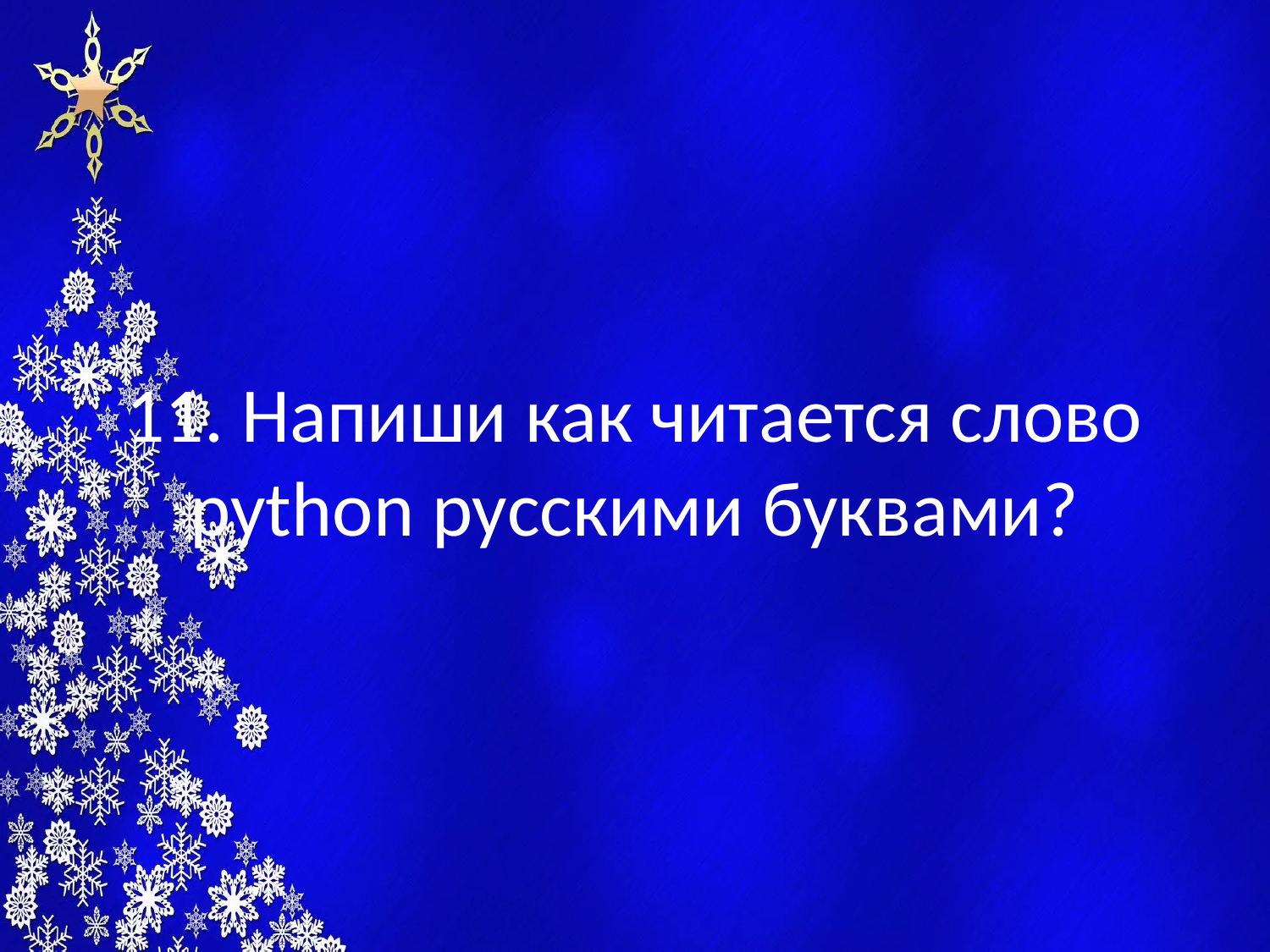

# 11. Напиши как читается слово python русскими буквами?